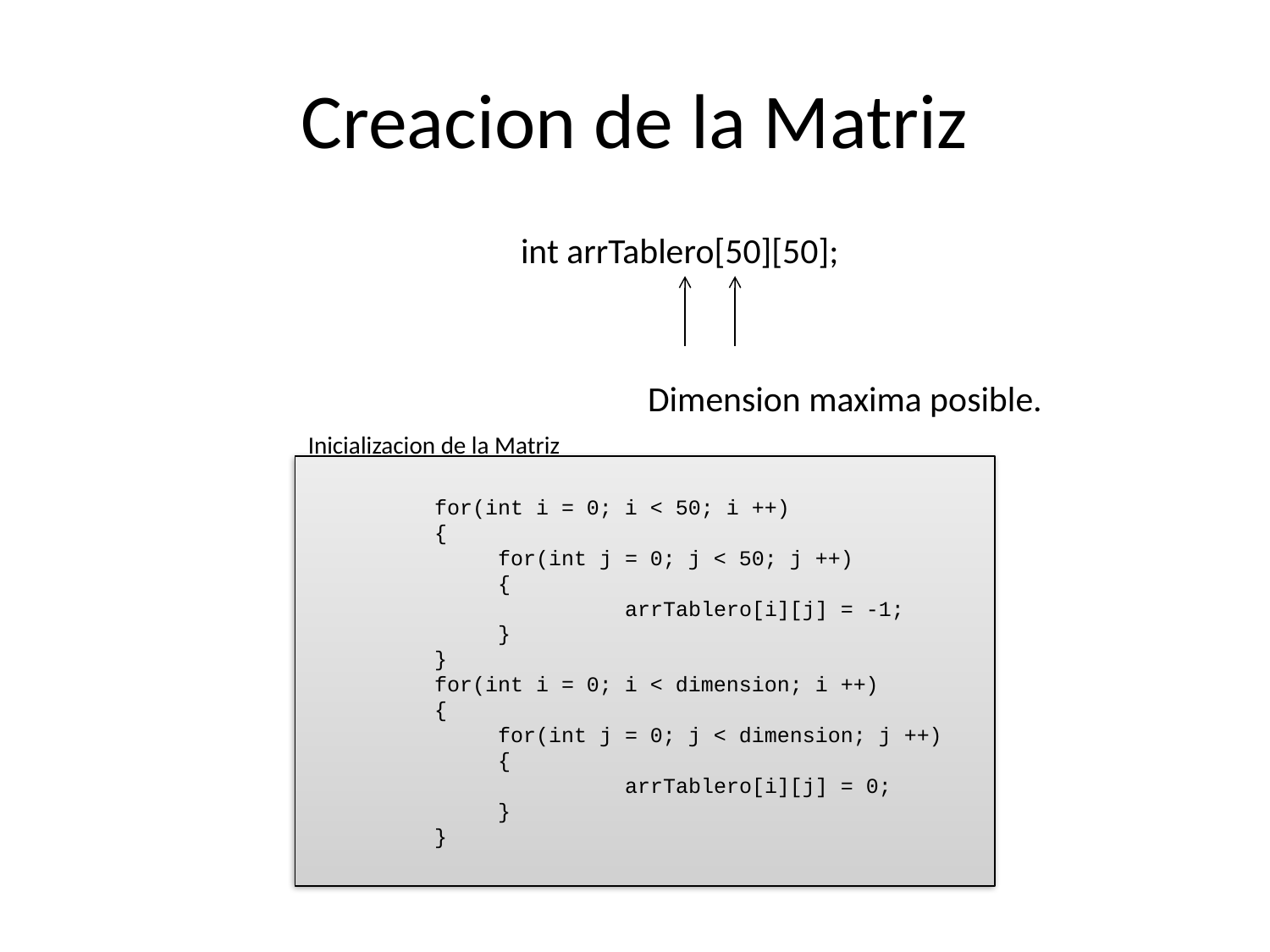

# Creacion de la Matriz
		int arrTablero[50][50];

			Dimension maxima posible.

Inicializacion de la Matriz
for(int i = 0; i < 50; i ++)
{
for(int j = 0; j < 50; j ++)
{
	arrTablero[i][j] = -1;
}
}
for(int i = 0; i < dimension; i ++)
{
for(int j = 0; j < dimension; j ++)
{
	arrTablero[i][j] = 0;
}
}